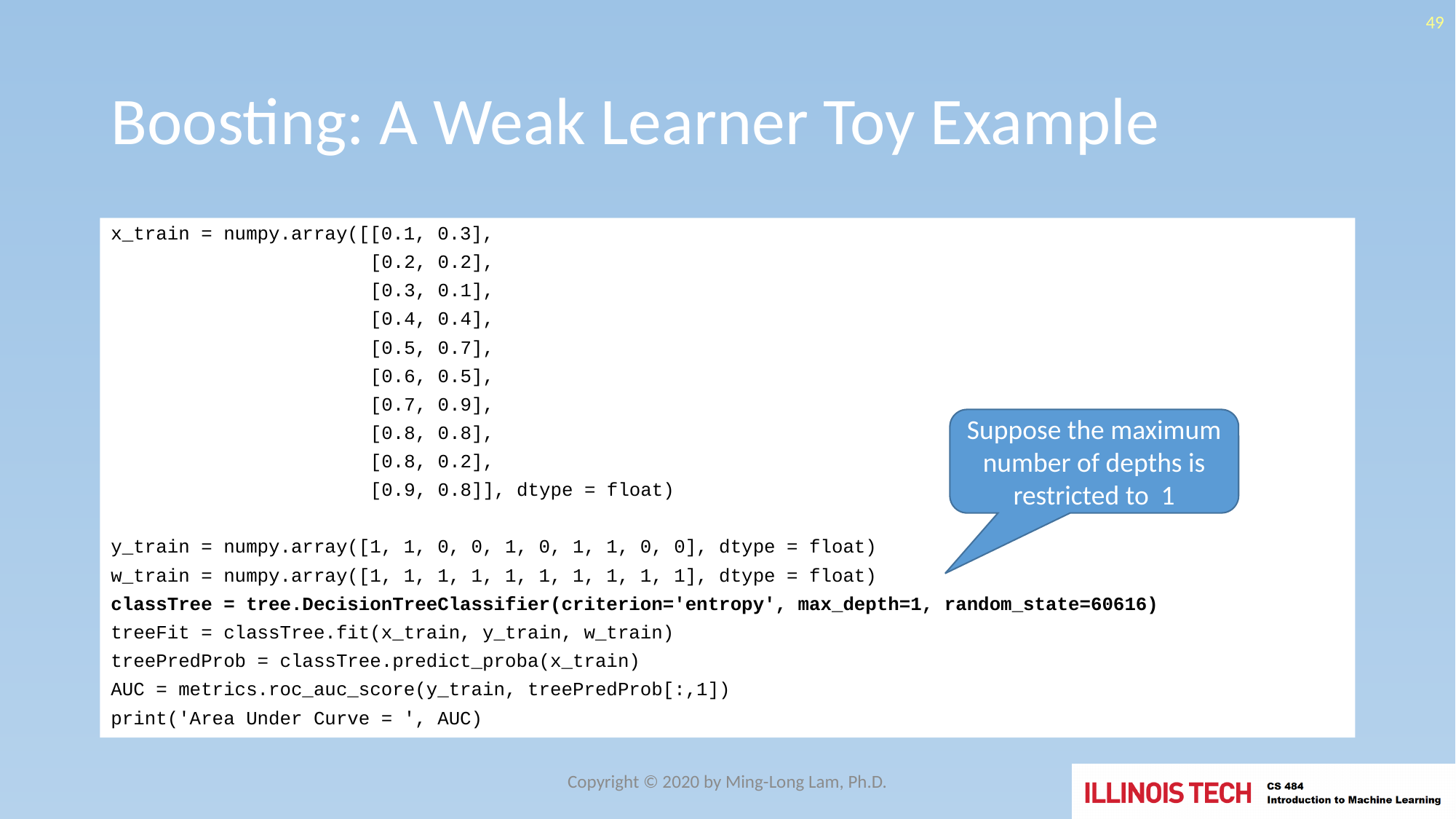

49
# Boosting: A Weak Learner Toy Example
x_train = numpy.array([[0.1, 0.3],
                       [0.2, 0.2],
                       [0.3, 0.1],
                       [0.4, 0.4],
                       [0.5, 0.7],
                       [0.6, 0.5],
                       [0.7, 0.9],
                       [0.8, 0.8],
                       [0.8, 0.2],
                       [0.9, 0.8]], dtype = float)

y_train = numpy.array([1, 1, 0, 0, 1, 0, 1, 1, 0, 0], dtype = float)
w_train = numpy.array([1, 1, 1, 1, 1, 1, 1, 1, 1, 1], dtype = float)
classTree = tree.DecisionTreeClassifier(criterion='entropy', max_depth=1, random_state=60616)
treeFit = classTree.fit(x_train, y_train, w_train)
treePredProb = classTree.predict_proba(x_train)
AUC = metrics.roc_auc_score(y_train, treePredProb[:,1])
print('Area Under Curve = ', AUC)
Suppose the maximum number of depths is restricted to  1
Copyright © 2020 by Ming-Long Lam, Ph.D.